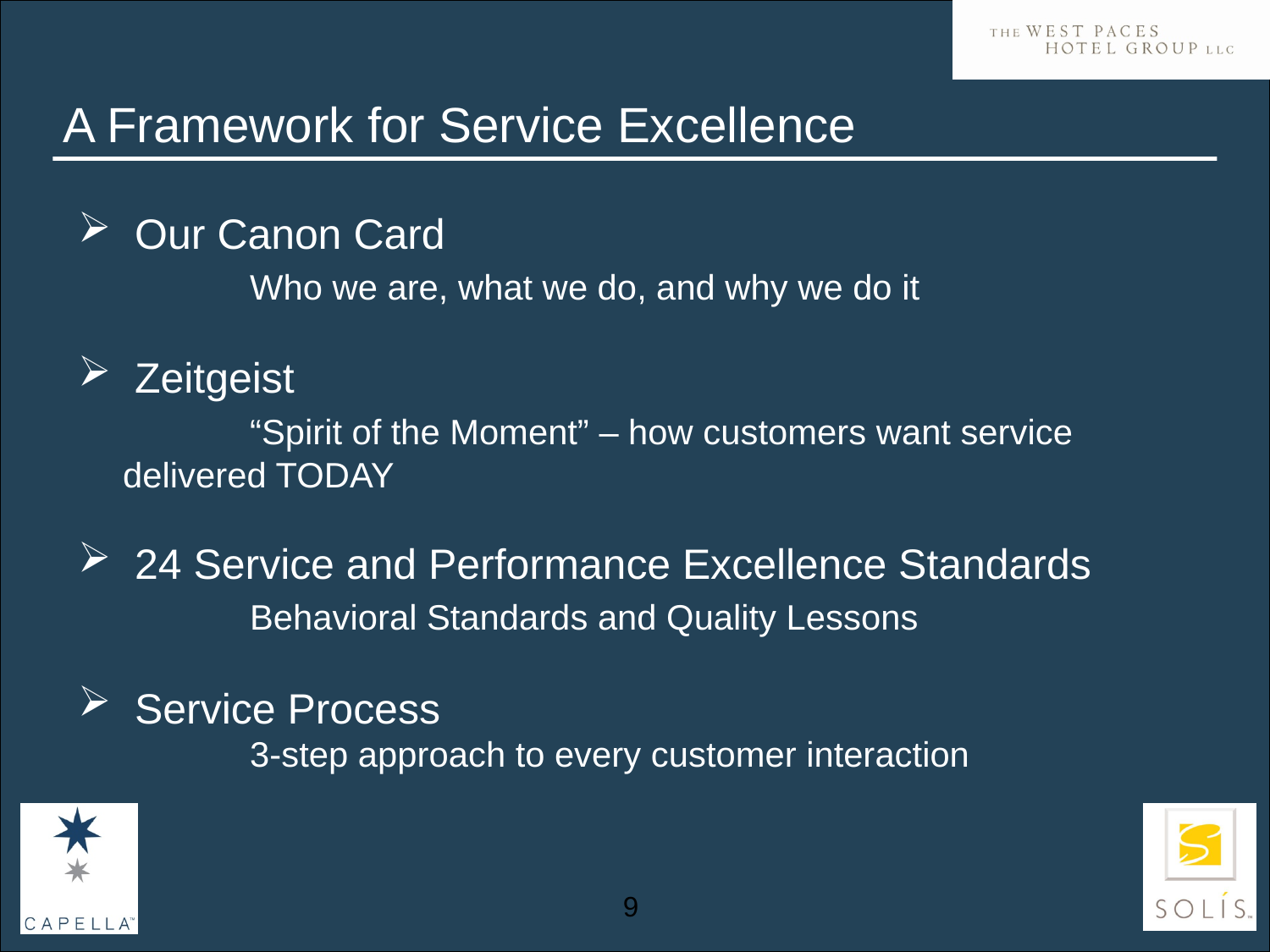

# A Framework for Service Excellence
 Our Canon Card
	Who we are, what we do, and why we do it
 Zeitgeist
	“Spirit of the Moment” – how customers want service 	delivered TODAY
 24 Service and Performance Excellence Standards
	Behavioral Standards and Quality Lessons
 Service Process
	3-step approach to every customer interaction